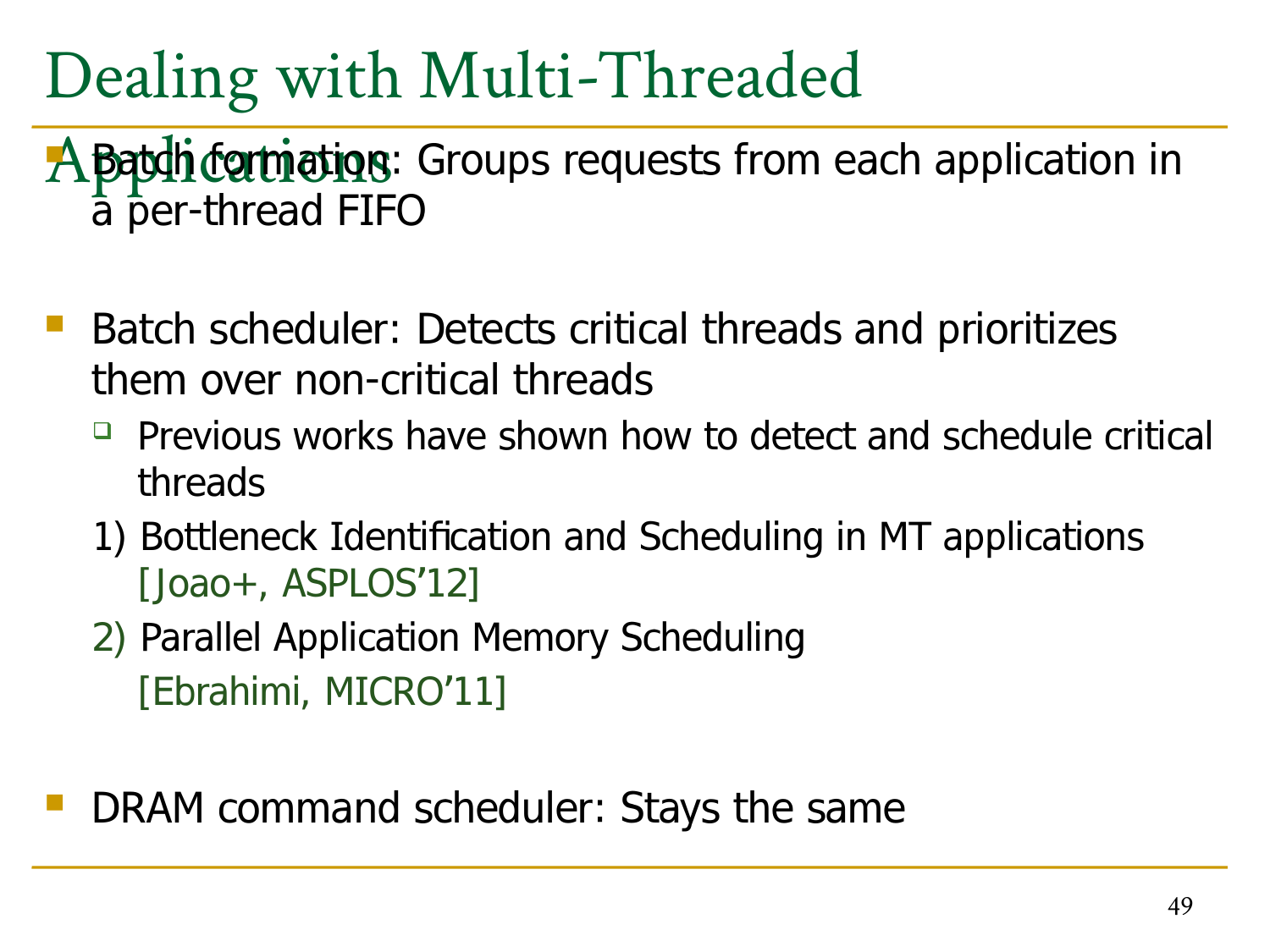

# Dealing with Multi-Threaded Applications
Batch formation: Groups requests from each application in a per-thread FIFO

Batch scheduler: Detects critical threads and prioritizes them over non-critical threads
Previous works have shown how to detect and schedule critical threads
1) Bottleneck Identification and Scheduling in MT applications [Joao+, ASPLOS’12]
2) Parallel Application Memory Scheduling
	[Ebrahimi, MICRO’11]

DRAM command scheduler: Stays the same

49